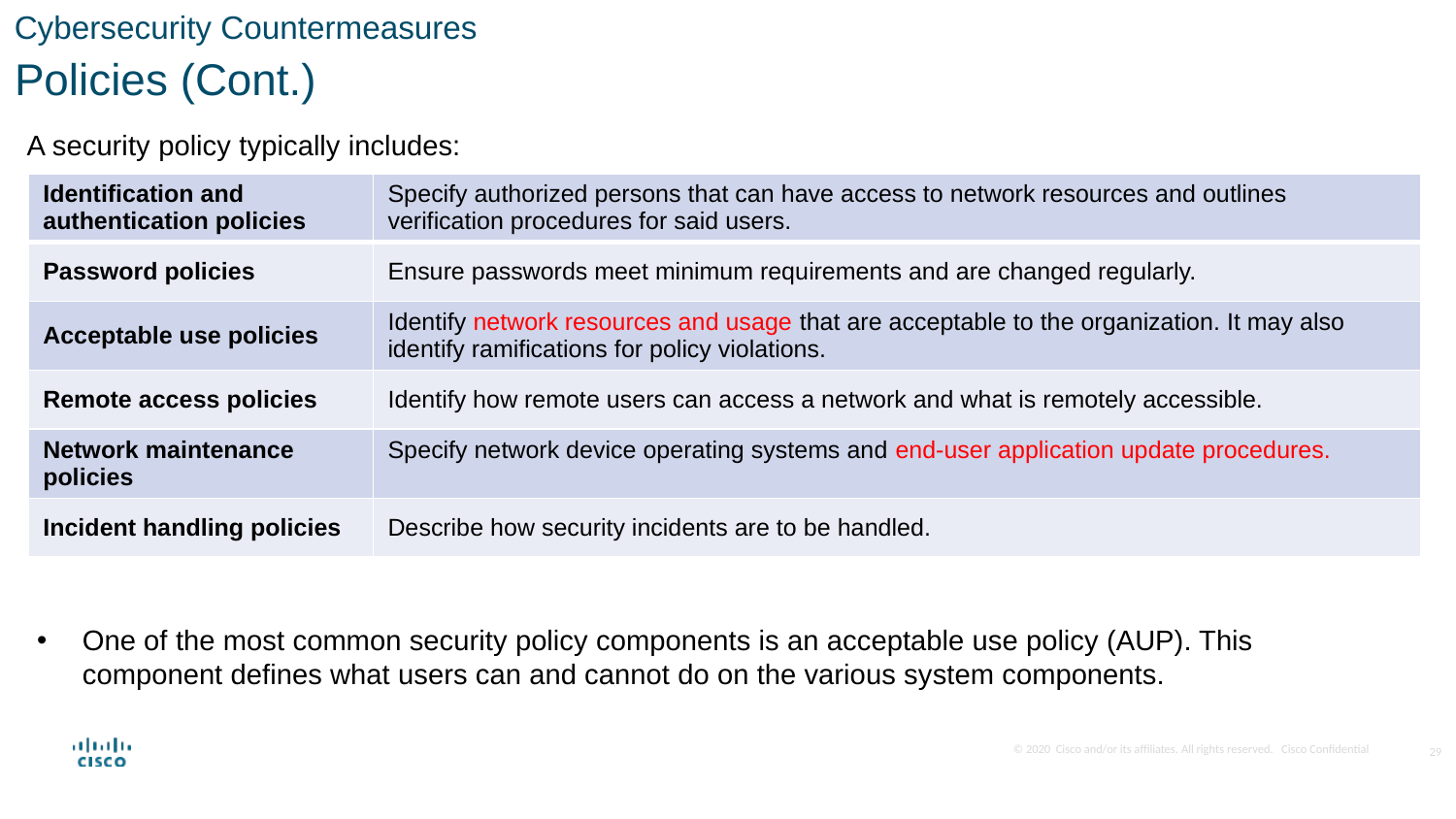

Cybersecurity Countermeasures
Policies (Cont.)
A security policy typically includes:

| Identification and authentication policies | Specify authorized persons that can have access to network resources and outlines verification procedures for said users. |
| --- | --- |
| Password policies | Ensure passwords meet minimum requirements and are changed regularly. |
| Acceptable use policies | Identify network resources and usage that are acceptable to the organization. It may also identify ramifications for policy violations. |
| Remote access policies | Identify how remote users can access a network and what is remotely accessible. |
| Network maintenance policies | Specify network device operating systems and end-user application update procedures. |
| Incident handling policies | Describe how security incidents are to be handled. |
One of the most common security policy components is an acceptable use policy (AUP). This component defines what users can and cannot do on the various system components.
29